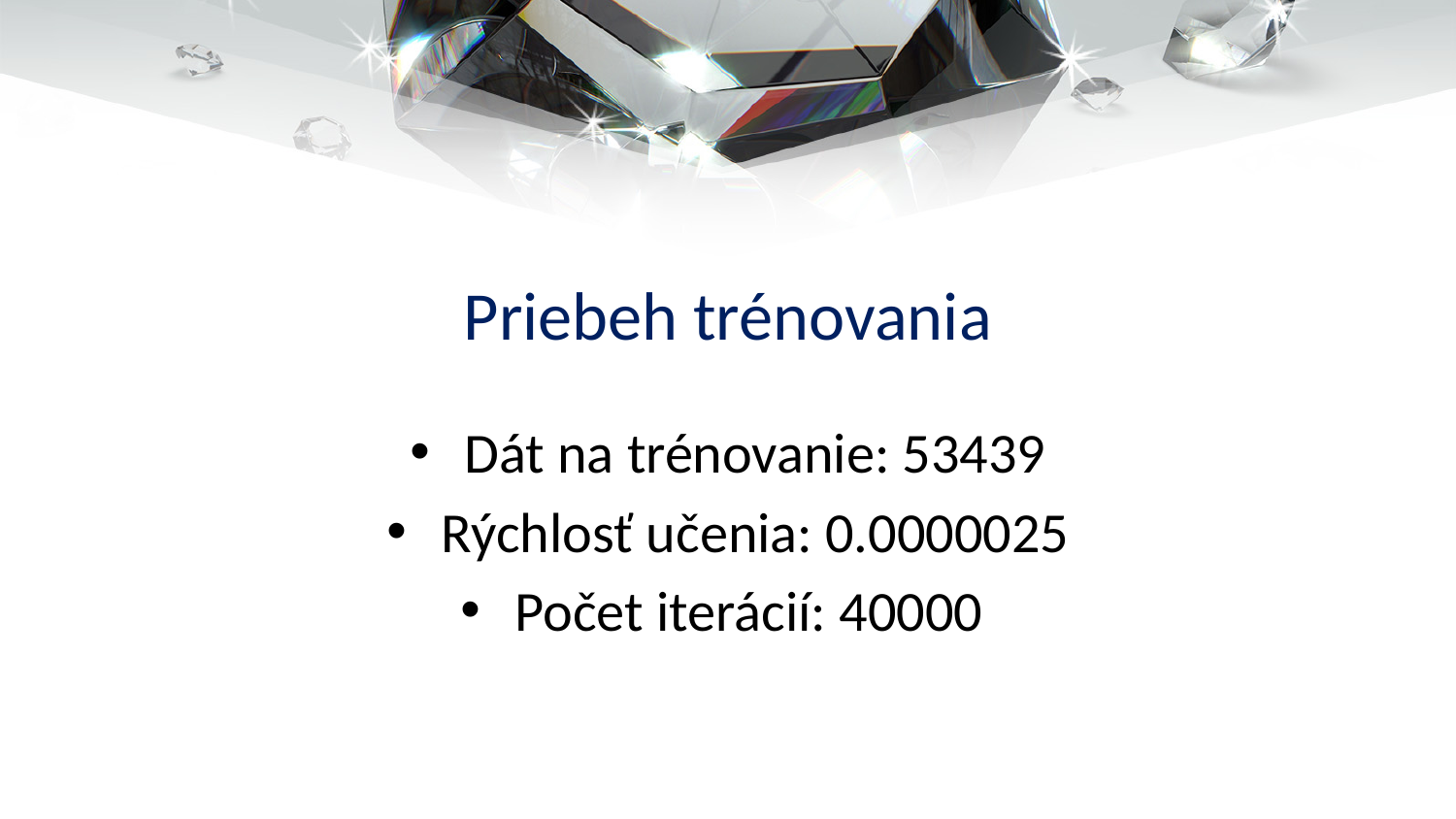

# Priebeh trénovania
Dát na trénovanie: 53439
Rýchlosť učenia: 0.0000025
Počet iterácií: 40000